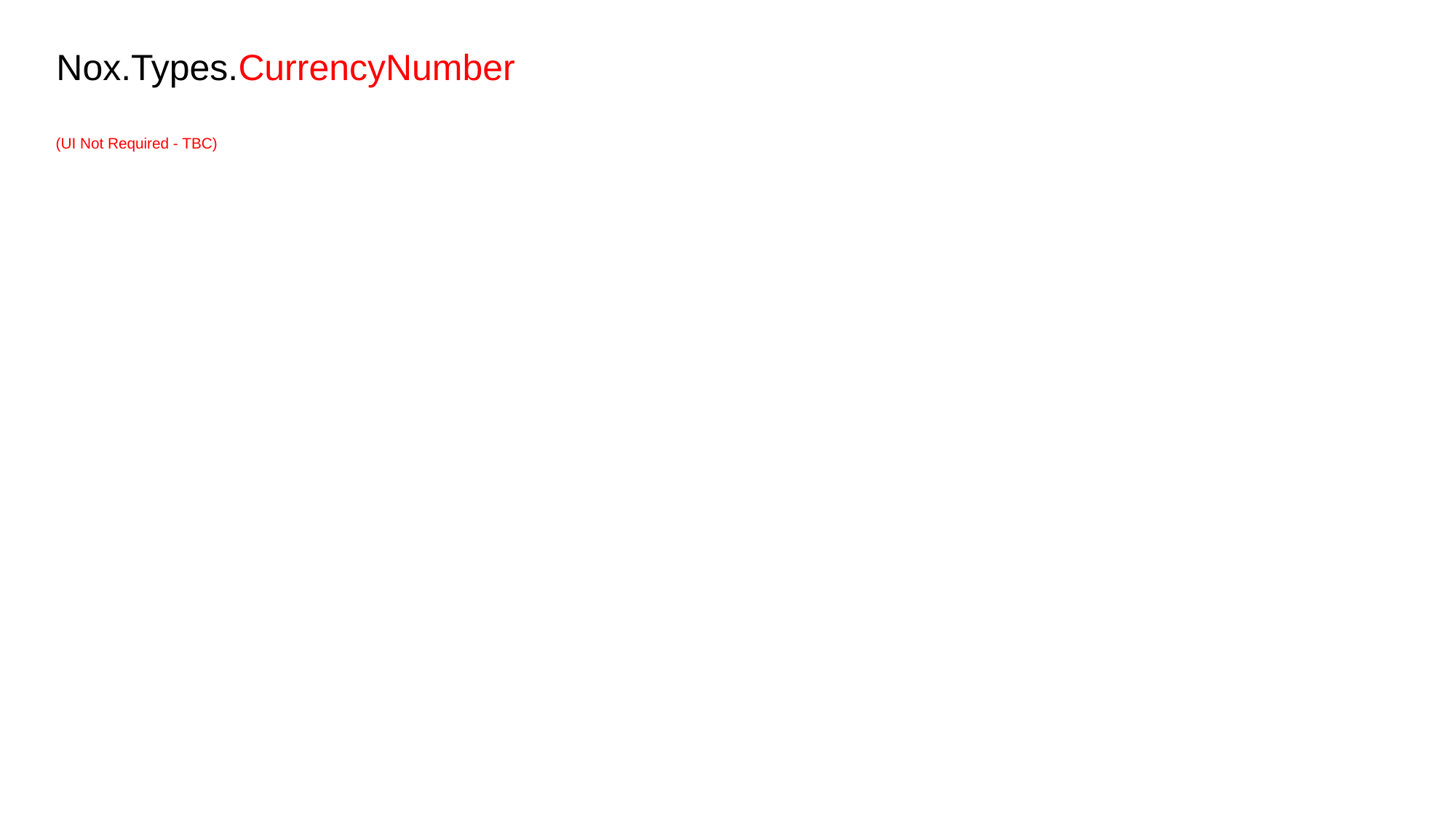

# Nox.Types.CurrencyNumber
(UI Not Required - TBC)